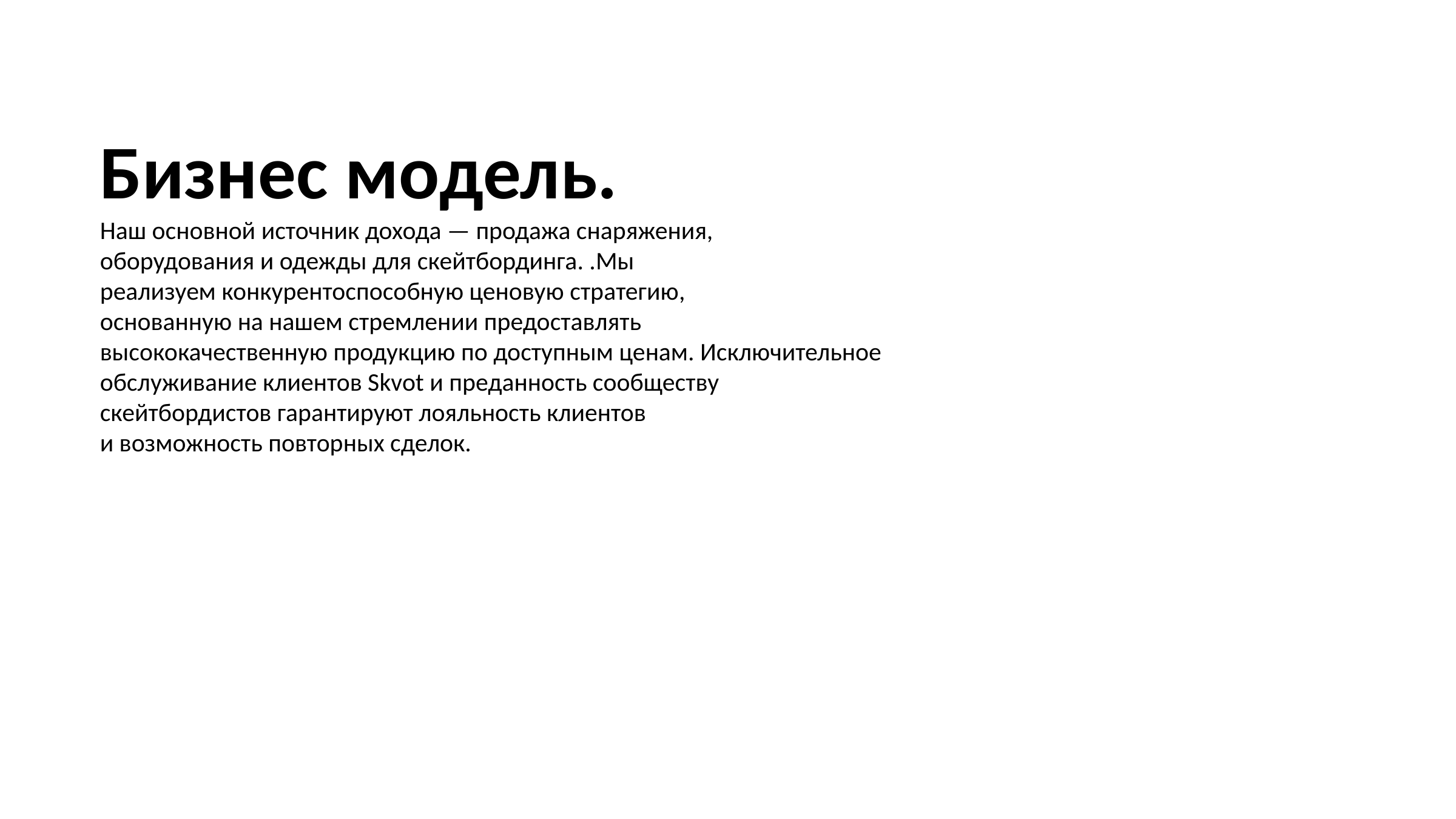

Бизнес модель.
Наш основной источник дохода — продажа снаряжения,
оборудования и одежды для скейтбординга. .Мы
реализуем конкурентоспособную ценовую стратегию,
основанную на нашем стремлении предоставлять
высококачественную продукцию по доступным ценам. Исключительное
обслуживание клиентов Skvot и преданность сообществу
скейтбордистов гарантируют лояльность клиентов
и возможность повторных сделок.